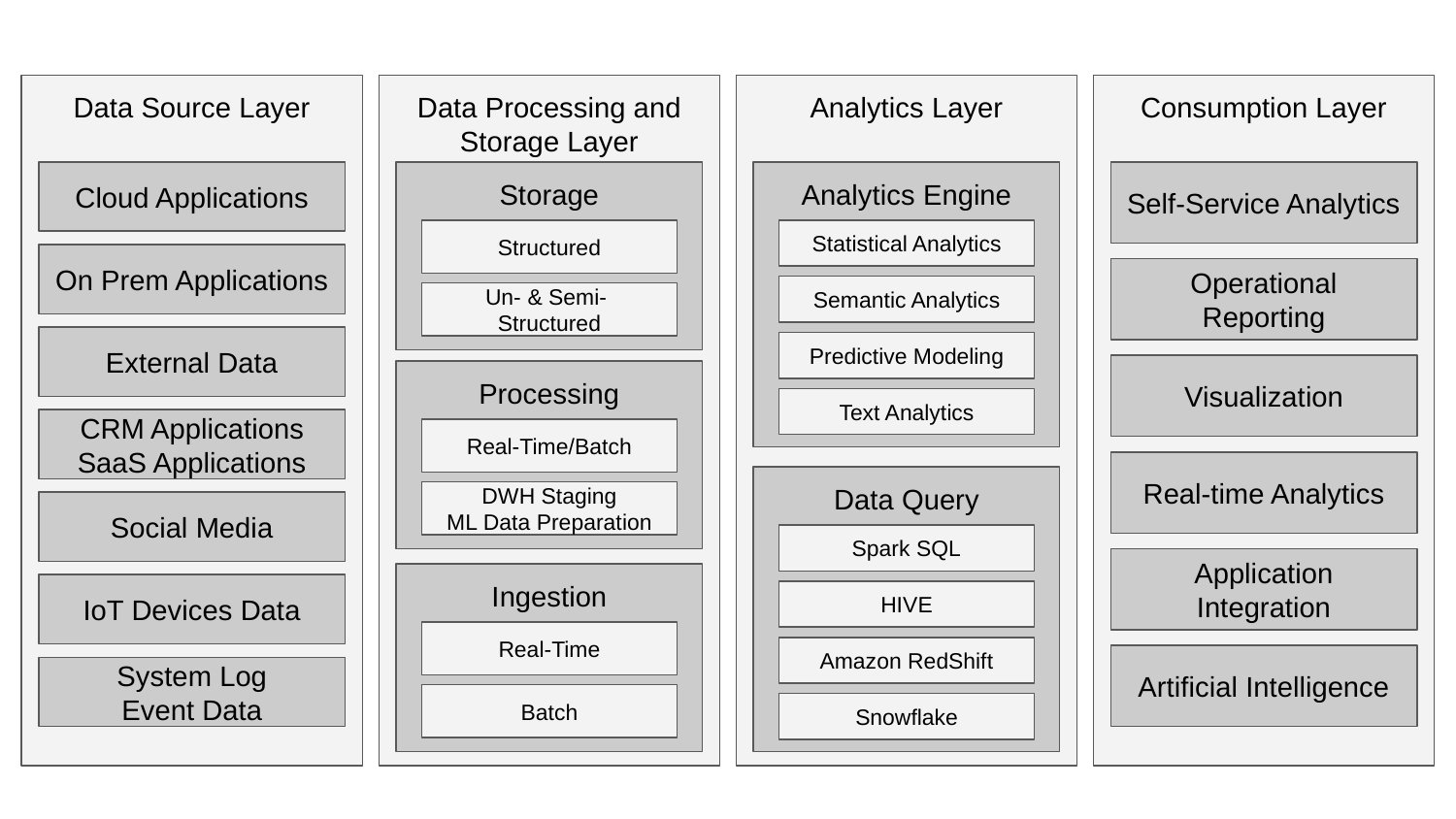

Data Source Layer

Data Processing and Storage Layer

Analytics Layer
Consumption Layer

Cloud Applications
Storage
Analytics Engine
Self-Service Analytics

Structured

Statistical Analytics

On Prem Applications
Operational Reporting

Semantic Analytics

Un- & Semi-
Structured

External Data

Predictive Modeling

Visualization
Processing

Text Analytics

CRM Applications
SaaS Applications

Real-Time/Batch

Real-time Analytics
Data Query

DWH Staging
ML Data Preparation

Social Media

Spark SQL

Application Integration
Ingestion
IoT Devices Data

HIVE

Real-Time

Amazon RedShift

Artificial Intelligence
System Log
Event Data

Batch

Snowflake